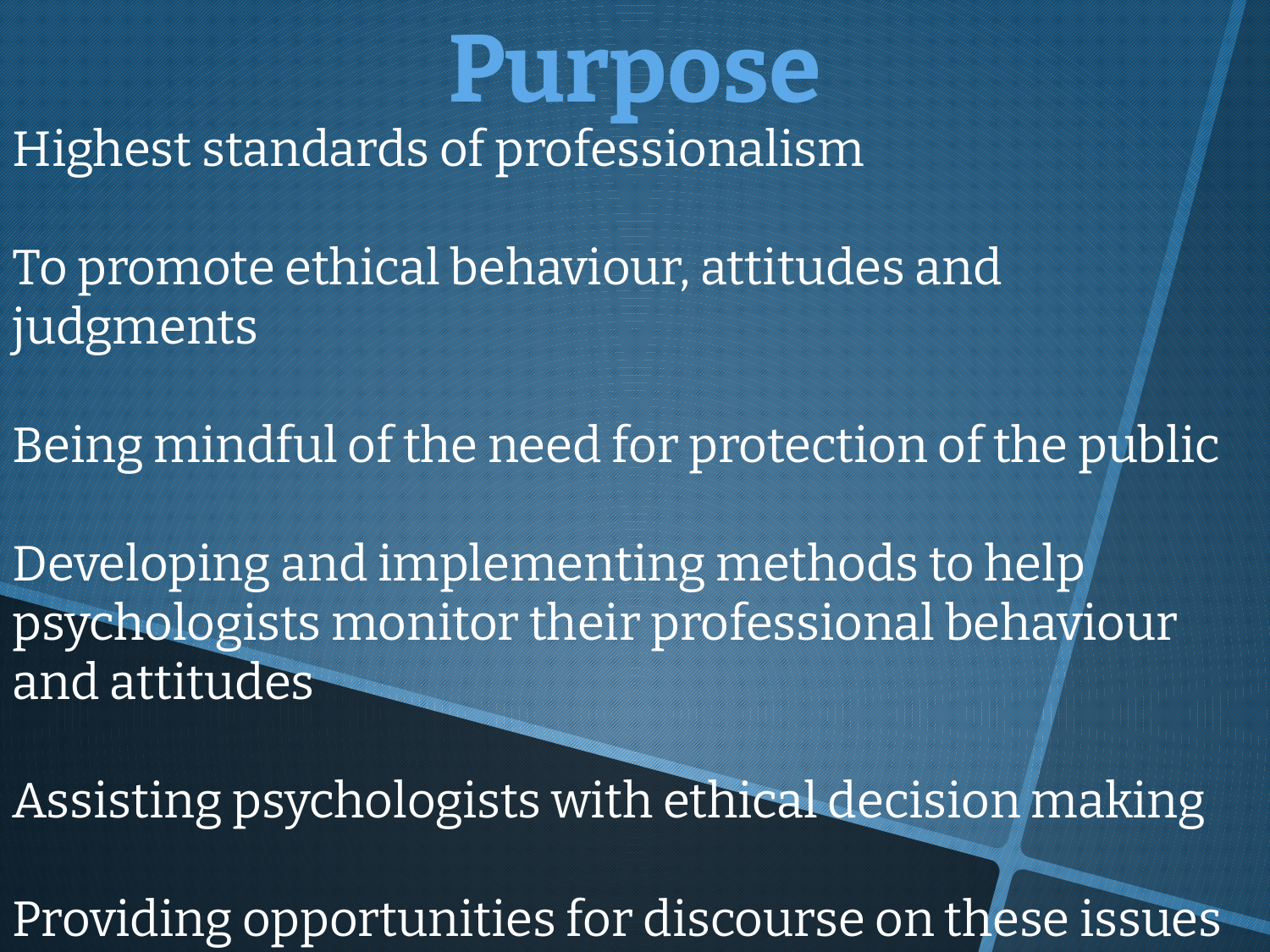

Purpose
Highest standards of professionalism

To promote ethical behaviour, attitudes and judgments

Being mindful of the need for protection of the public

Developing and implementing methods to help
psychologists monitor their professional behaviour and attitudes

Assisting psychologists with ethical decision making

Providing opportunities for discourse on these issues